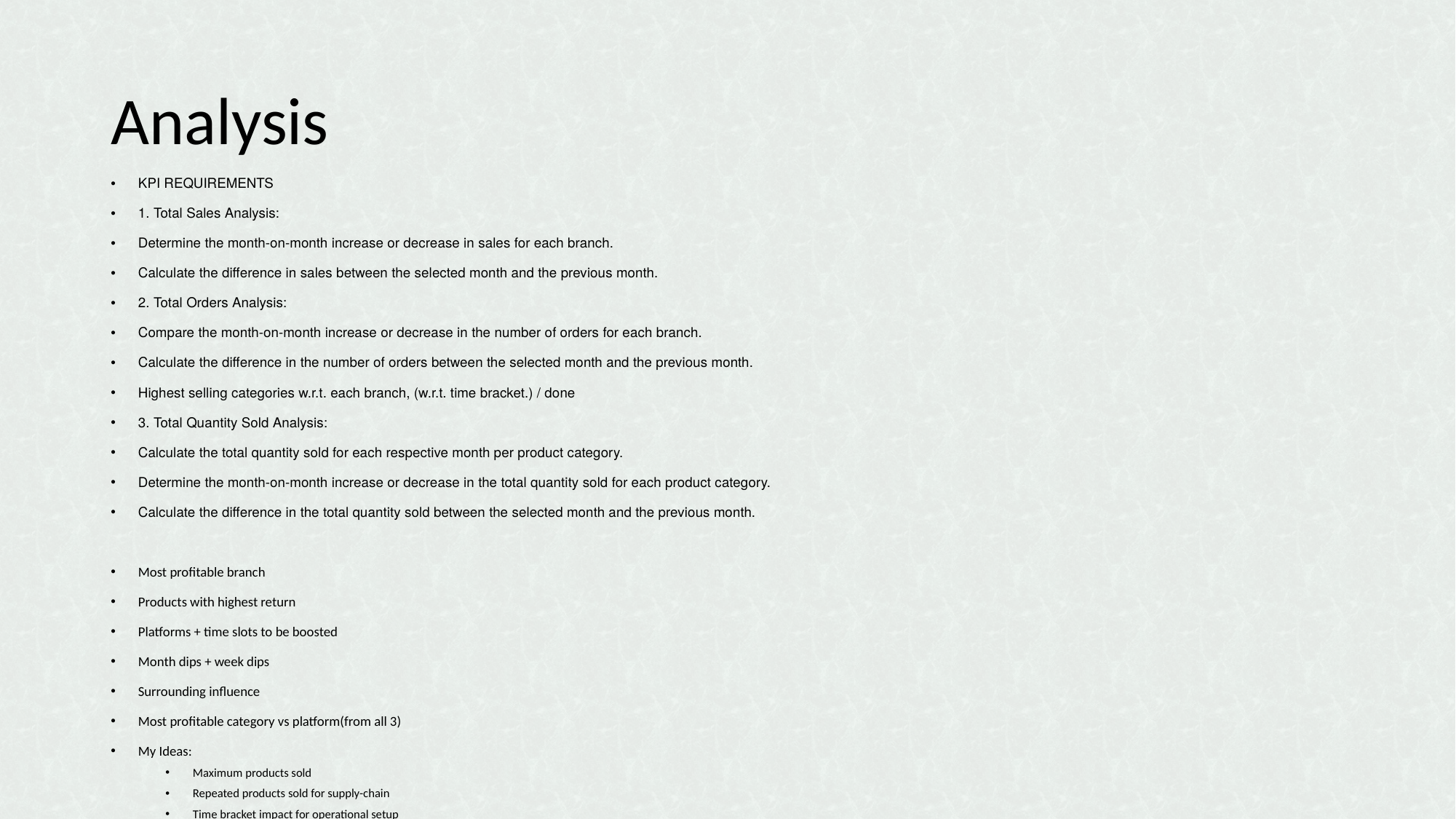

# Analysis
KPI REQUIREMENTS
1. Total Sales Analysis:
﻿﻿﻿﻿Determine the month-on-month increase or decrease in sales for each branch.
﻿﻿Calculate the difference in sales between the selected month and the previous month.
2. Total Orders Analysis:
﻿﻿﻿﻿Compare the month-on-month increase or decrease in the number of orders for each branch.
﻿﻿Calculate the difference in the number of orders between the selected month and the previous month.
Highest selling categories w.r.t. each branch, (w.r.t. time bracket.) / done
3. Total Quantity Sold Analysis:
﻿﻿Calculate the total quantity sold for each respective month per product category.
﻿﻿Determine the month-on-month increase or decrease in the total quantity sold for each product category.
﻿﻿Calculate the difference in the total quantity sold between the selected month and the previous month.

Most profitable branch
Products with highest return
Platforms + time slots to be boosted
Month dips + week dips
Surrounding influence
Most profitable category vs platform(from all 3)
My Ideas:
Maximum products sold
Repeated products sold for supply-chain
Time bracket impact for operational setup
Online platform growth over months vs area
Surrounding influence – upcoming projects and influencing industries
Predictive Analysis: Rising products (forecast in quantity and sales) (SEasONALITY INDICATORS)
Walk-in vs online sales trends